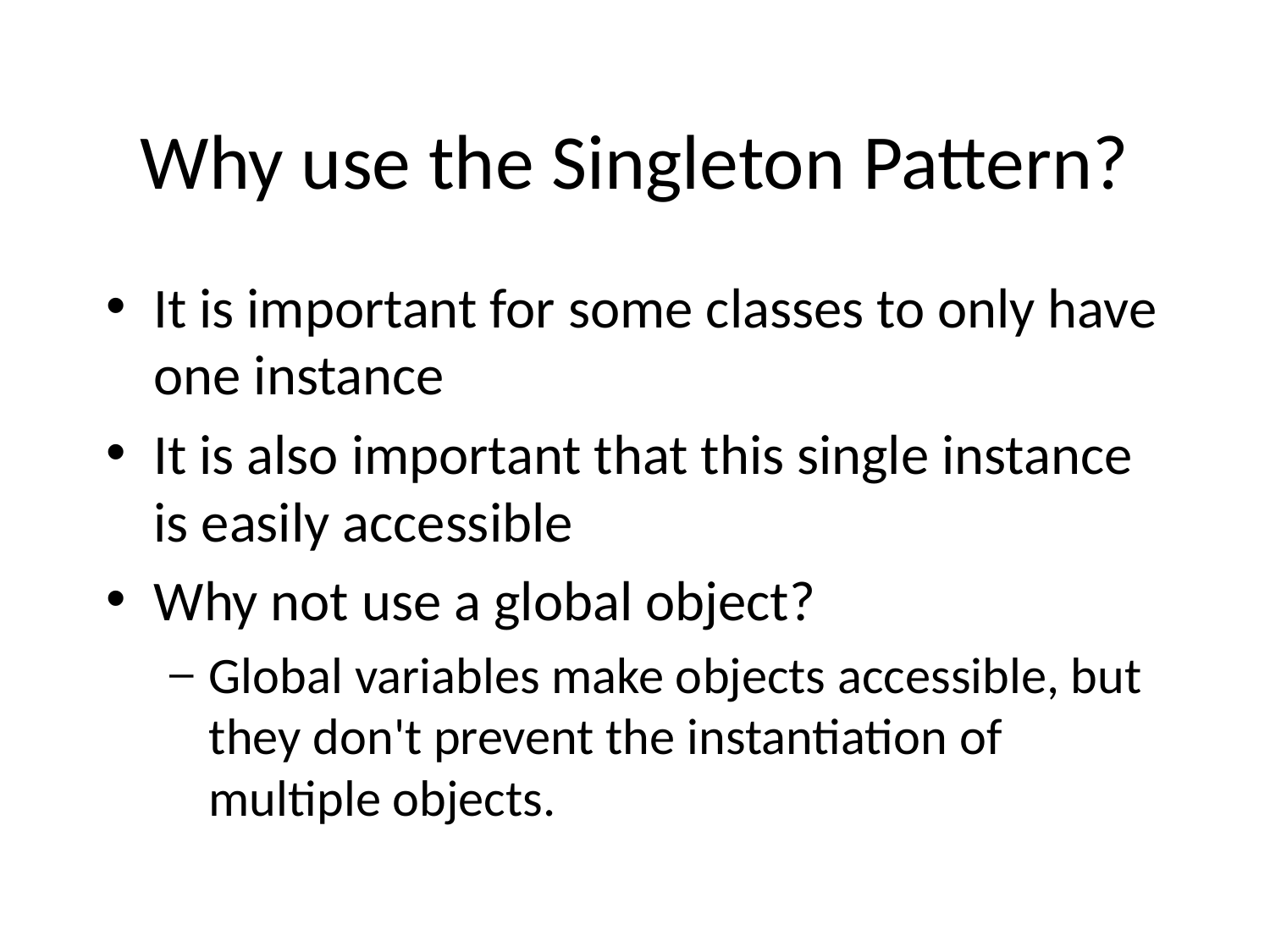

# Why use the Singleton Pattern?
It is important for some classes to only have one instance
It is also important that this single instance is easily accessible
Why not use a global object?
Global variables make objects accessible, but they don't prevent the instantiation of multiple objects.